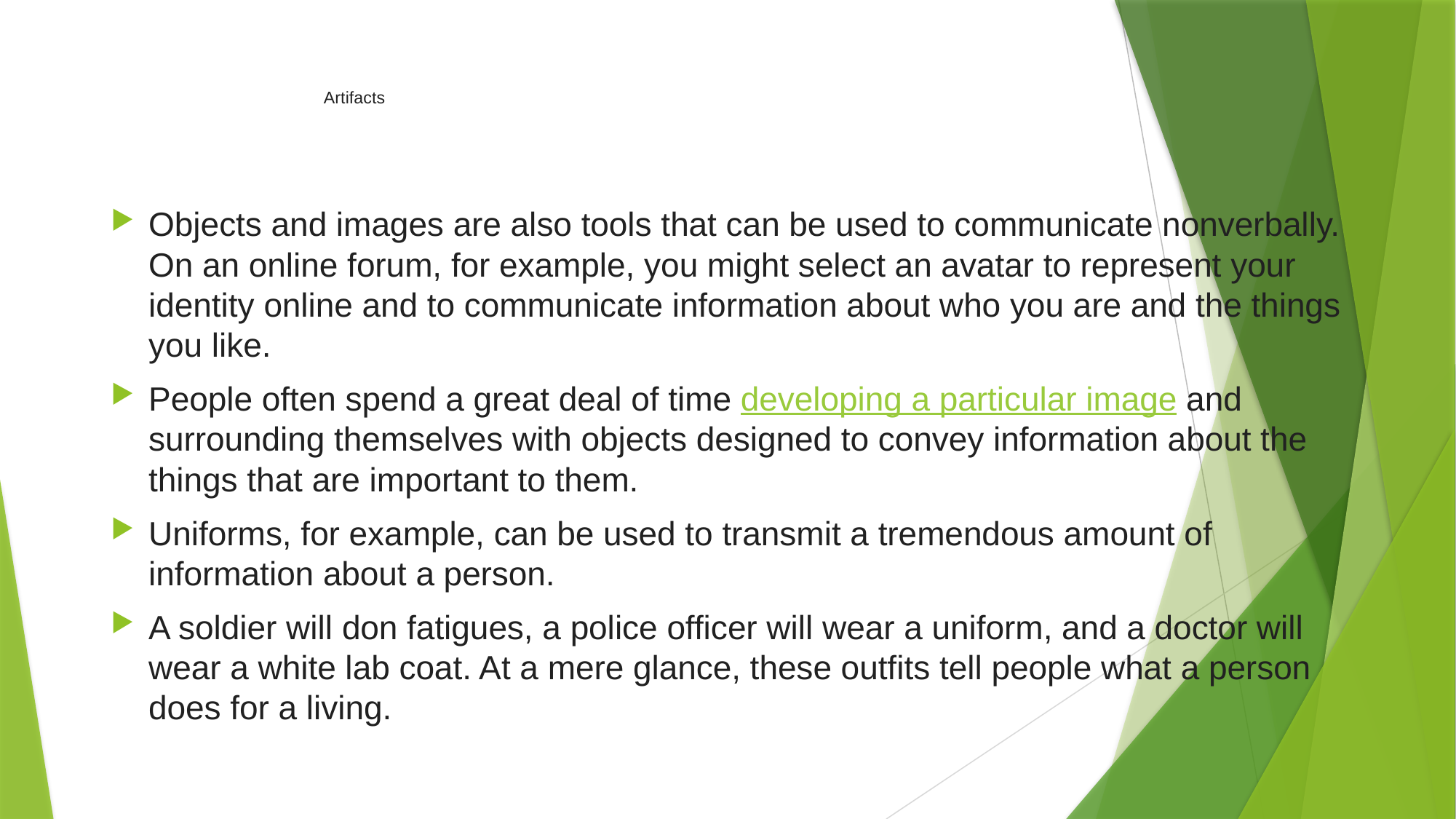

# Artifacts

Objects and images are also tools that can be used to communicate nonverbally. On an online forum, for example, you might select an avatar to represent your identity online and to communicate information about who you are and the things you like.
People often spend a great deal of time developing a particular image and surrounding themselves with objects designed to convey information about the things that are important to them.
Uniforms, for example, can be used to transmit a tremendous amount of information about a person.
A soldier will don fatigues, a police officer will wear a uniform, and a doctor will wear a white lab coat. At a mere glance, these outfits tell people what a person does for a living.